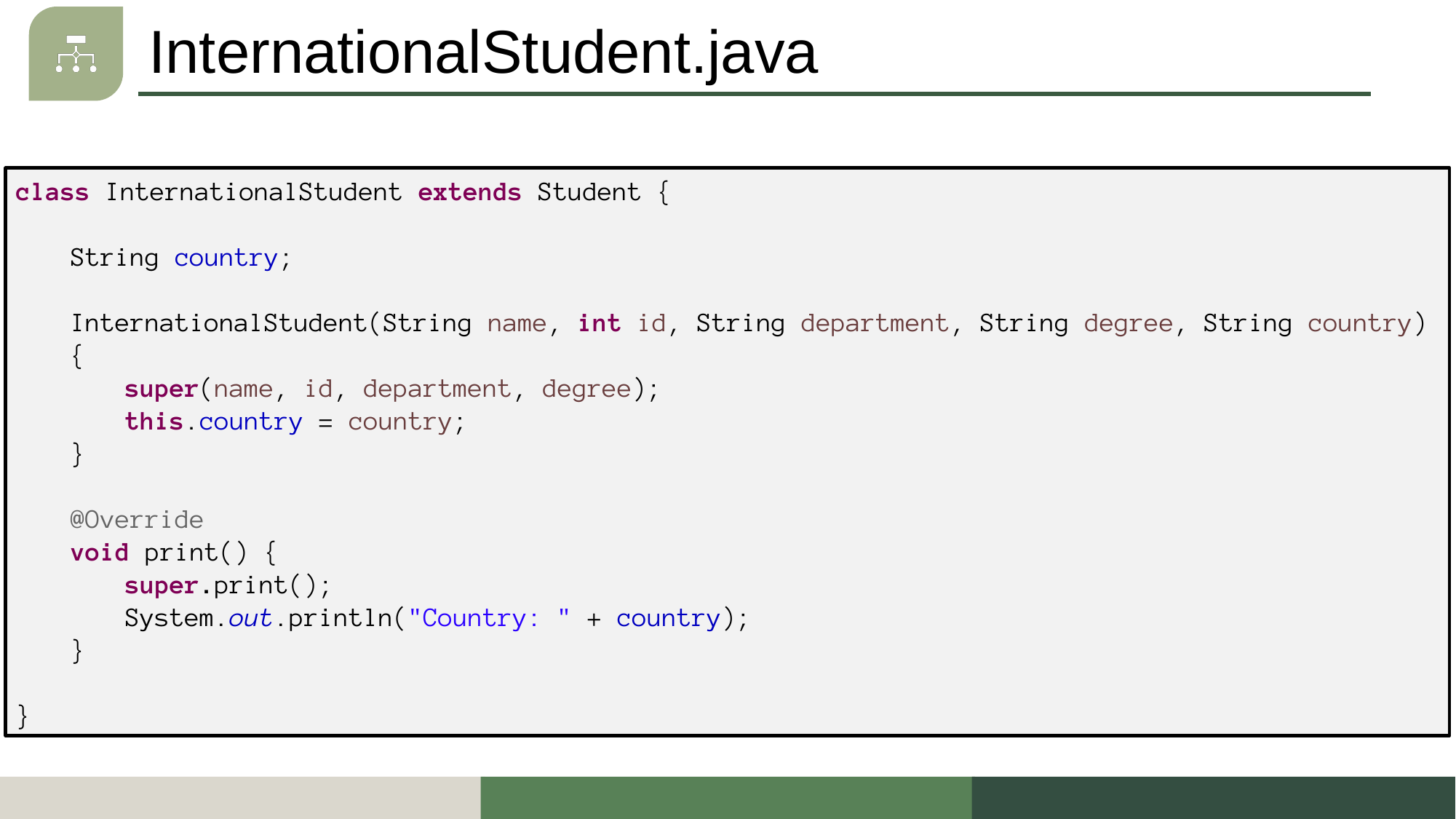

# InternationalStudent.java
class InternationalStudent extends Student {

String country;

InternationalStudent(String name, int id, String department, String degree, String country) {
super(name, id, department, degree);
this.country = country;
}

@Override
void print() {
super.print();
System.out.println("Country: " + country);
}

}